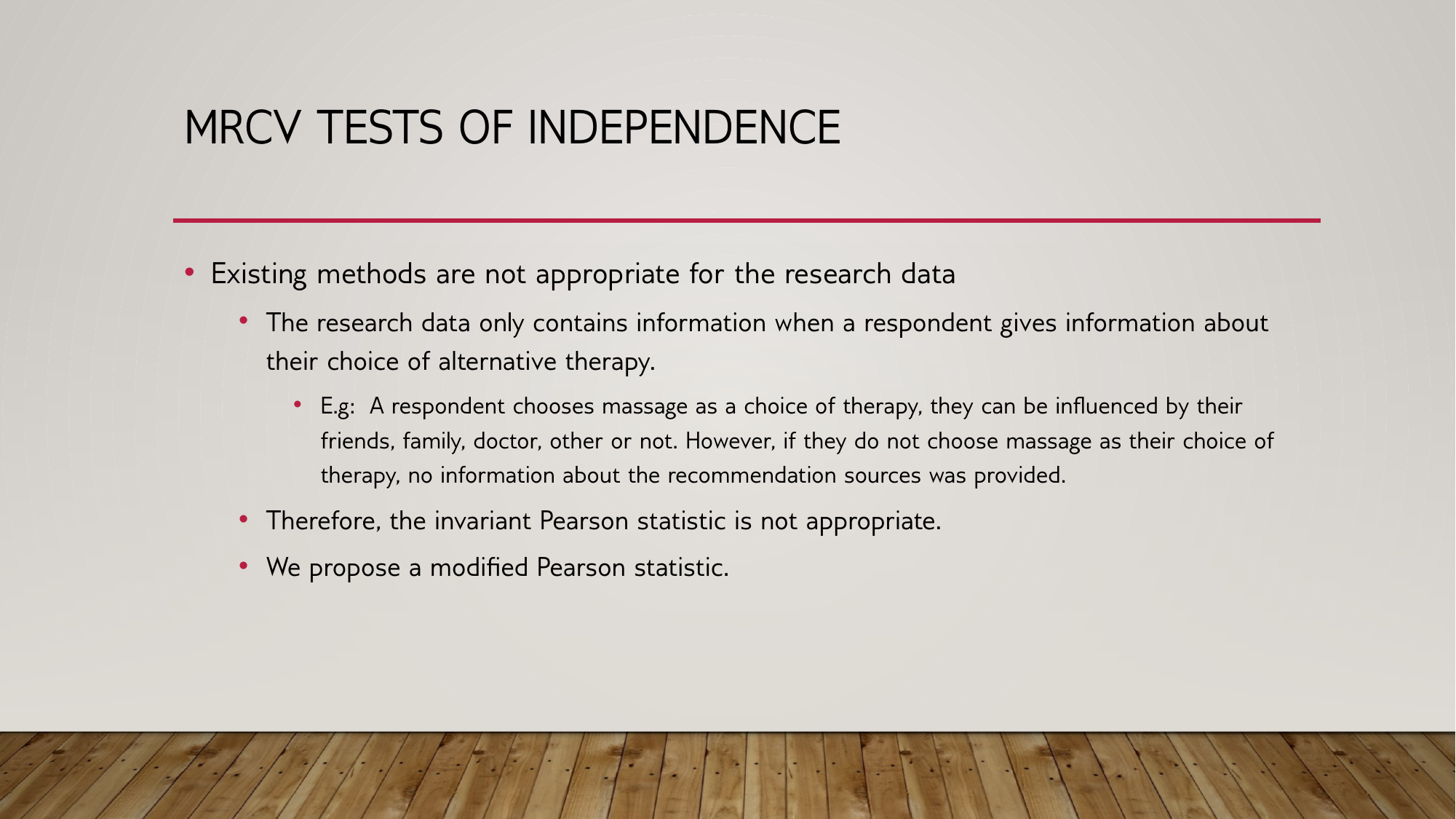

# MRCV Tests of Independence
Existing methods are not appropriate for the research data
The research data only contains information when a respondent gives information about their choice of alternative therapy.
E.g:  A respondent chooses massage as a choice of therapy, they can be influenced by their friends, family, doctor, other or not. However, if they do not choose massage as their choice of therapy, no information about the recommendation sources was provided.
Therefore, the invariant Pearson statistic is not appropriate.
We propose a modified Pearson statistic.